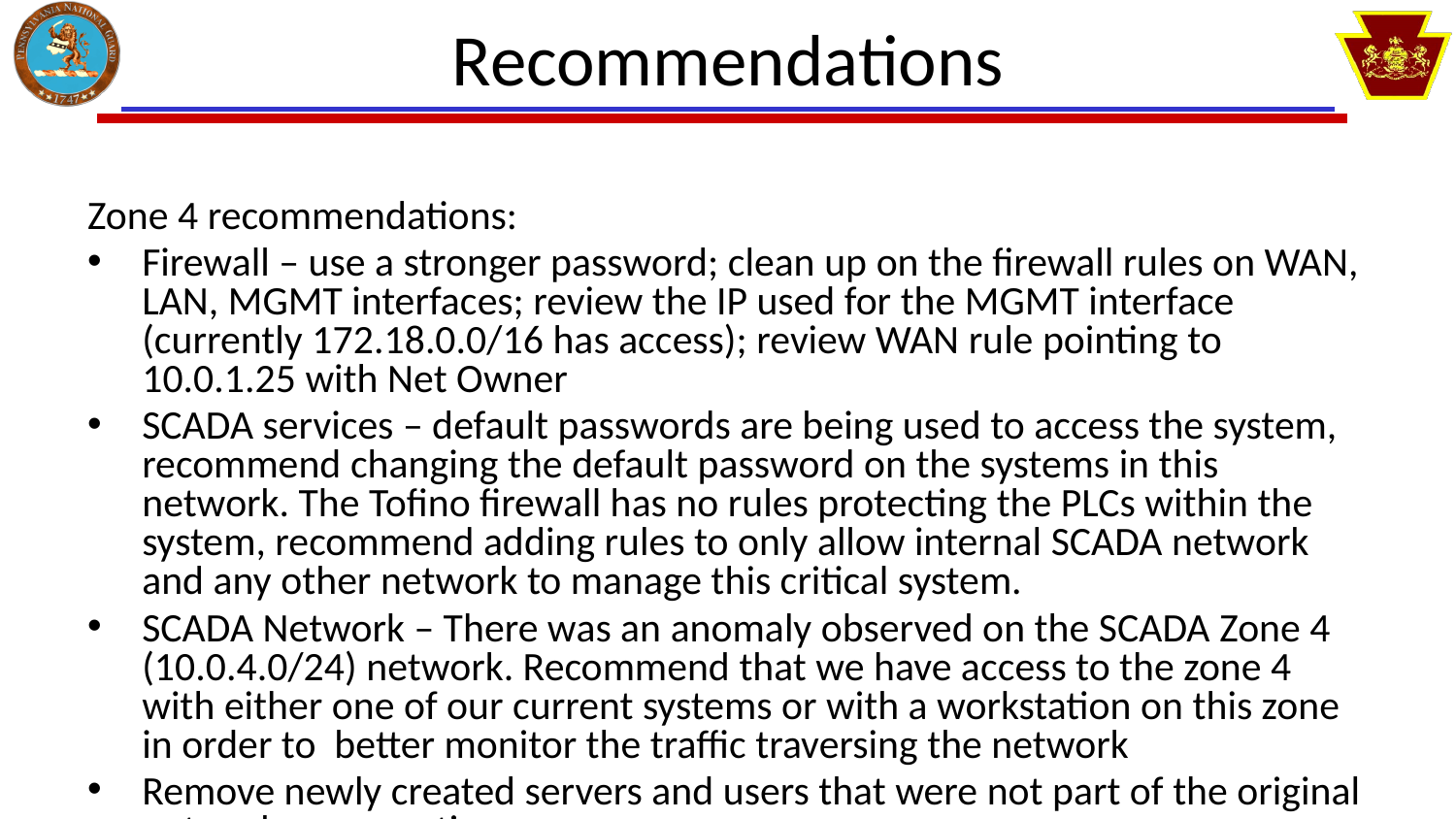

# Recommendations
Zone 4 recommendations:
Firewall – use a stronger password; clean up on the firewall rules on WAN, LAN, MGMT interfaces; review the IP used for the MGMT interface (currently 172.18.0.0/16 has access); review WAN rule pointing to 10.0.1.25 with Net Owner
SCADA services – default passwords are being used to access the system, recommend changing the default password on the systems in this network. The Tofino firewall has no rules protecting the PLCs within the system, recommend adding rules to only allow internal SCADA network and any other network to manage this critical system.
SCADA Network – There was an anomaly observed on the SCADA Zone 4 (10.0.4.0/24) network. Recommend that we have access to the zone 4 with either one of our current systems or with a workstation on this zone in order to  better monitor the traffic traversing the network
Remove newly created servers and users that were not part of the original network enumeration